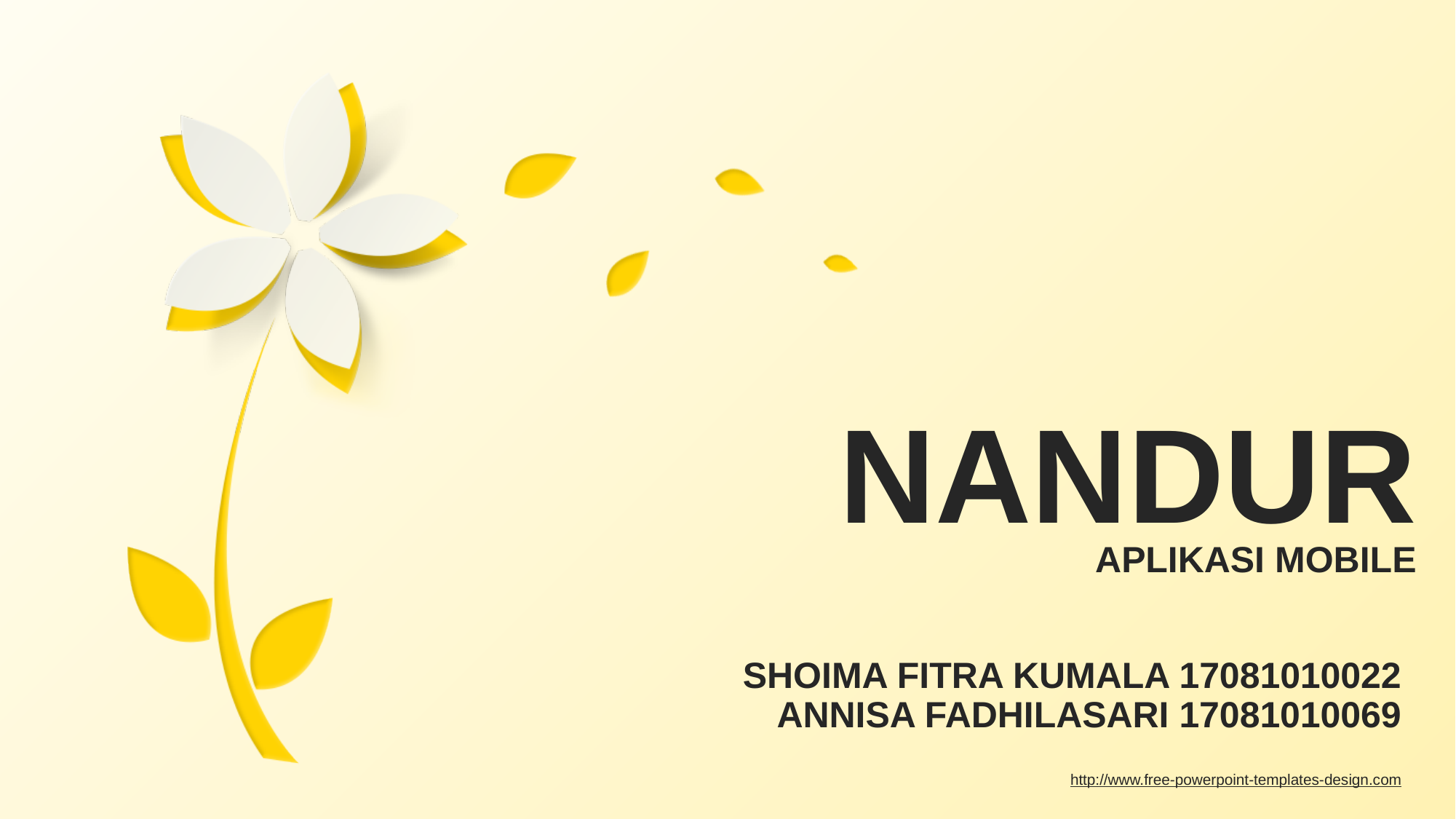

NANDUR
APLIKASI MOBILE
SHOIMA FITRA KUMALA 17081010022
ANNISA FADHILASARI 17081010069
http://www.free-powerpoint-templates-design.com